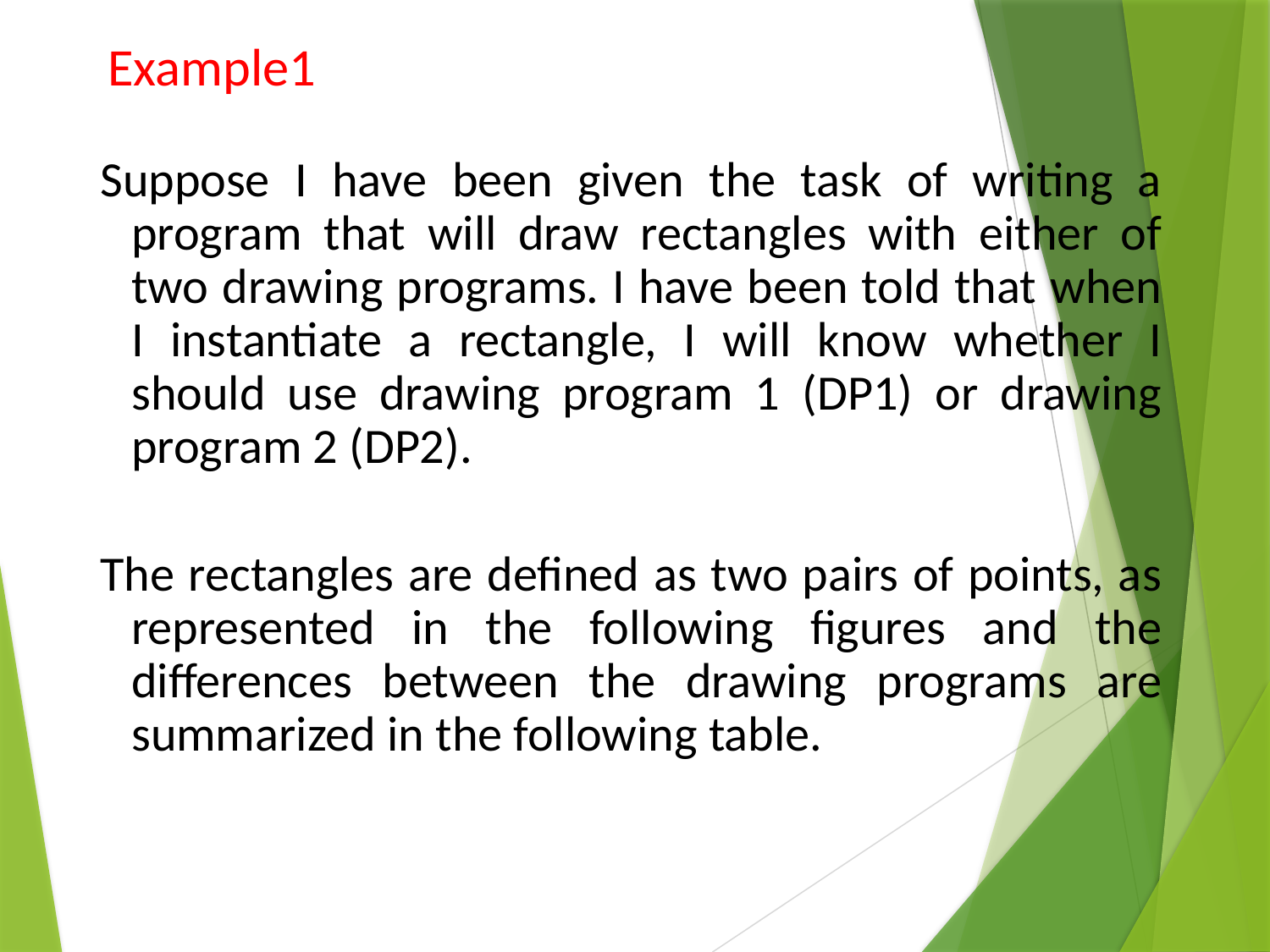

Example1
Suppose I have been given the task of writing a program that will draw rectangles with either of two drawing programs. I have been told that when I instantiate a rectangle, I will know whether I should use drawing program 1 (DP1) or drawing program 2 (DP2).

The rectangles are defined as two pairs of points, as represented in the following figures and the differences between the drawing programs are summarized in the following table.